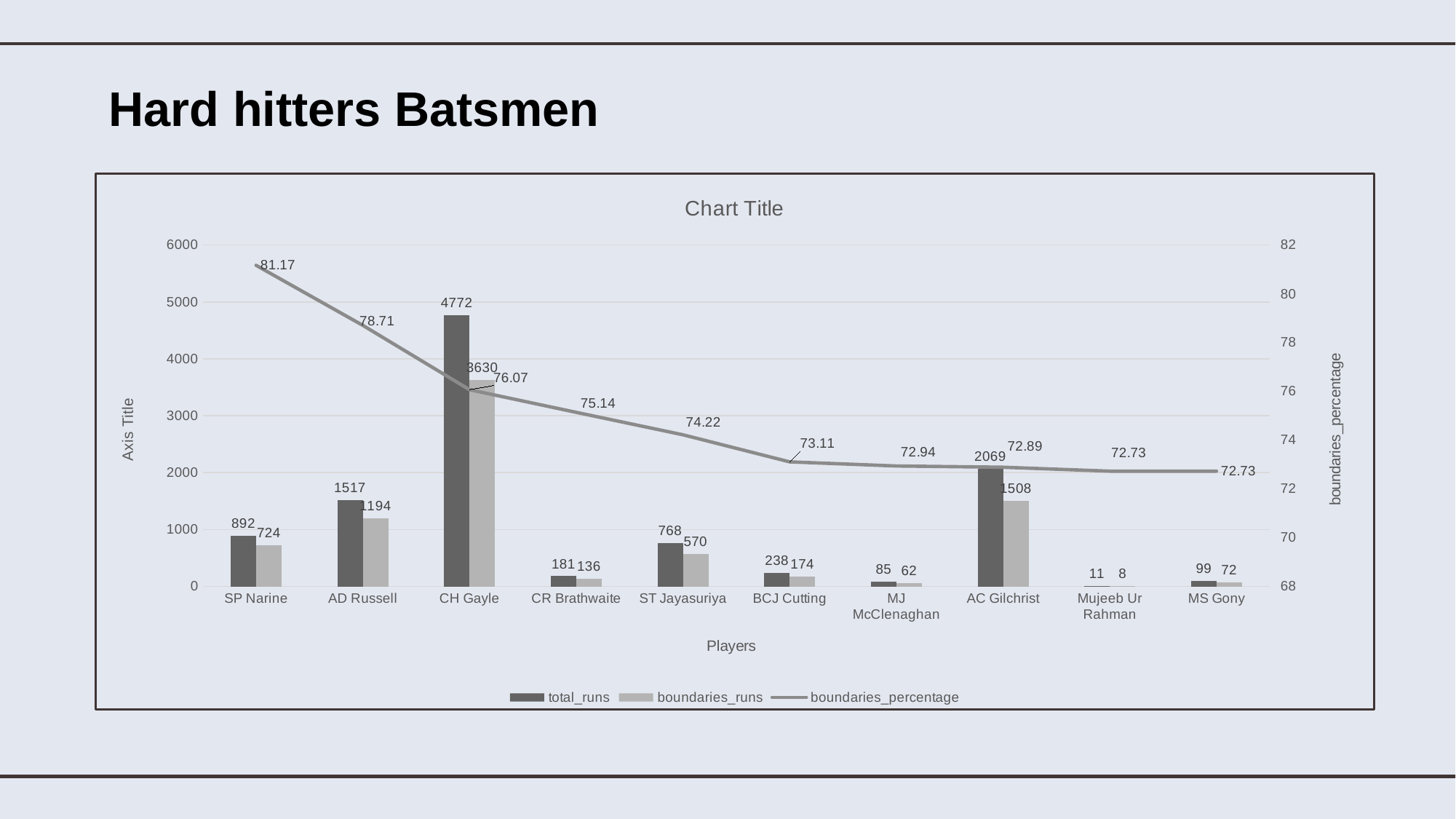

# Hard hitters Batsmen

### Chart:

| Category | total_runs | boundaries_runs | boundaries_percentage |
|---|---|---|---|
| SP Narine | 892.0 | 724.0 | 81.17 |
| AD Russell | 1517.0 | 1194.0 | 78.71 |
| CH Gayle | 4772.0 | 3630.0 | 76.07 |
| CR Brathwaite | 181.0 | 136.0 | 75.14 |
| ST Jayasuriya | 768.0 | 570.0 | 74.22 |
| BCJ Cutting | 238.0 | 174.0 | 73.11 |
| MJ McClenaghan | 85.0 | 62.0 | 72.94 |
| AC Gilchrist | 2069.0 | 1508.0 | 72.89 |
| Mujeeb Ur Rahman | 11.0 | 8.0 | 72.73 |
| MS Gony | 99.0 | 72.0 | 72.73 |